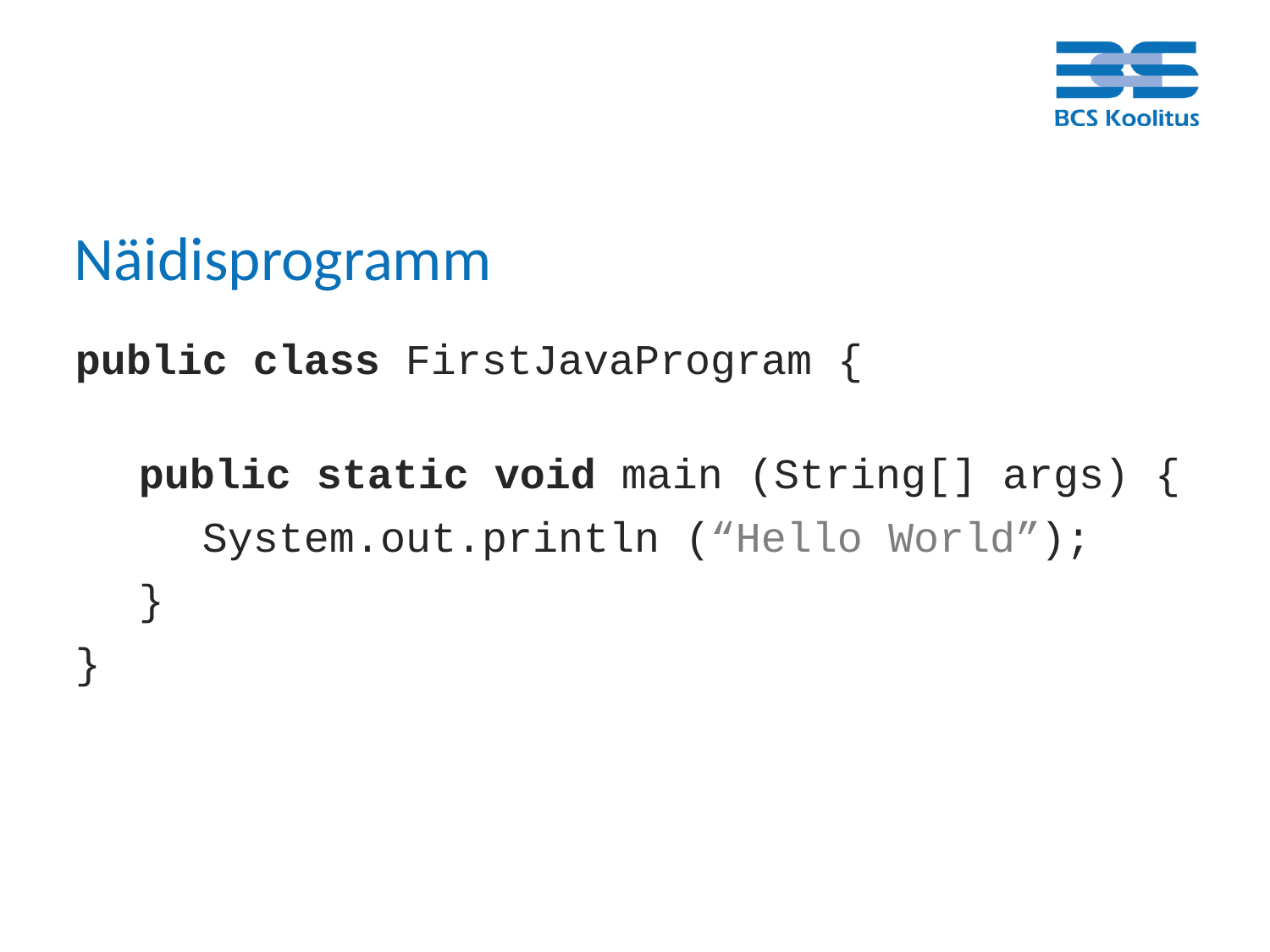

# Näidisprogramm
public class FirstJavaProgram {
public static void main (String[] args) {
System.out.println (“Hello World”);
}
}